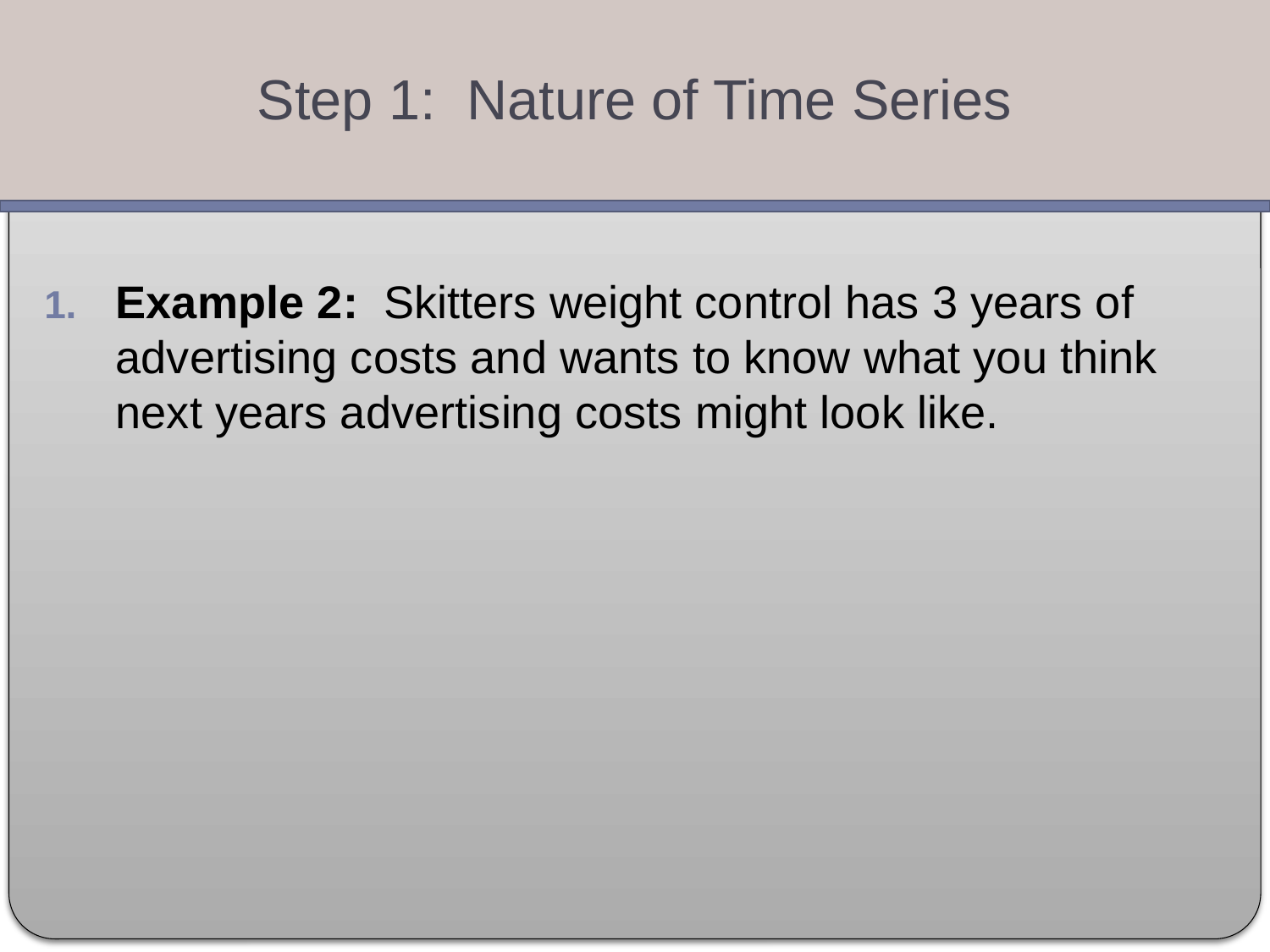

Step 1:  Nature of Time Series

Example 2:  Skitters weight control has 3 years of advertising costs and wants to know what you think next years advertising costs might look like.